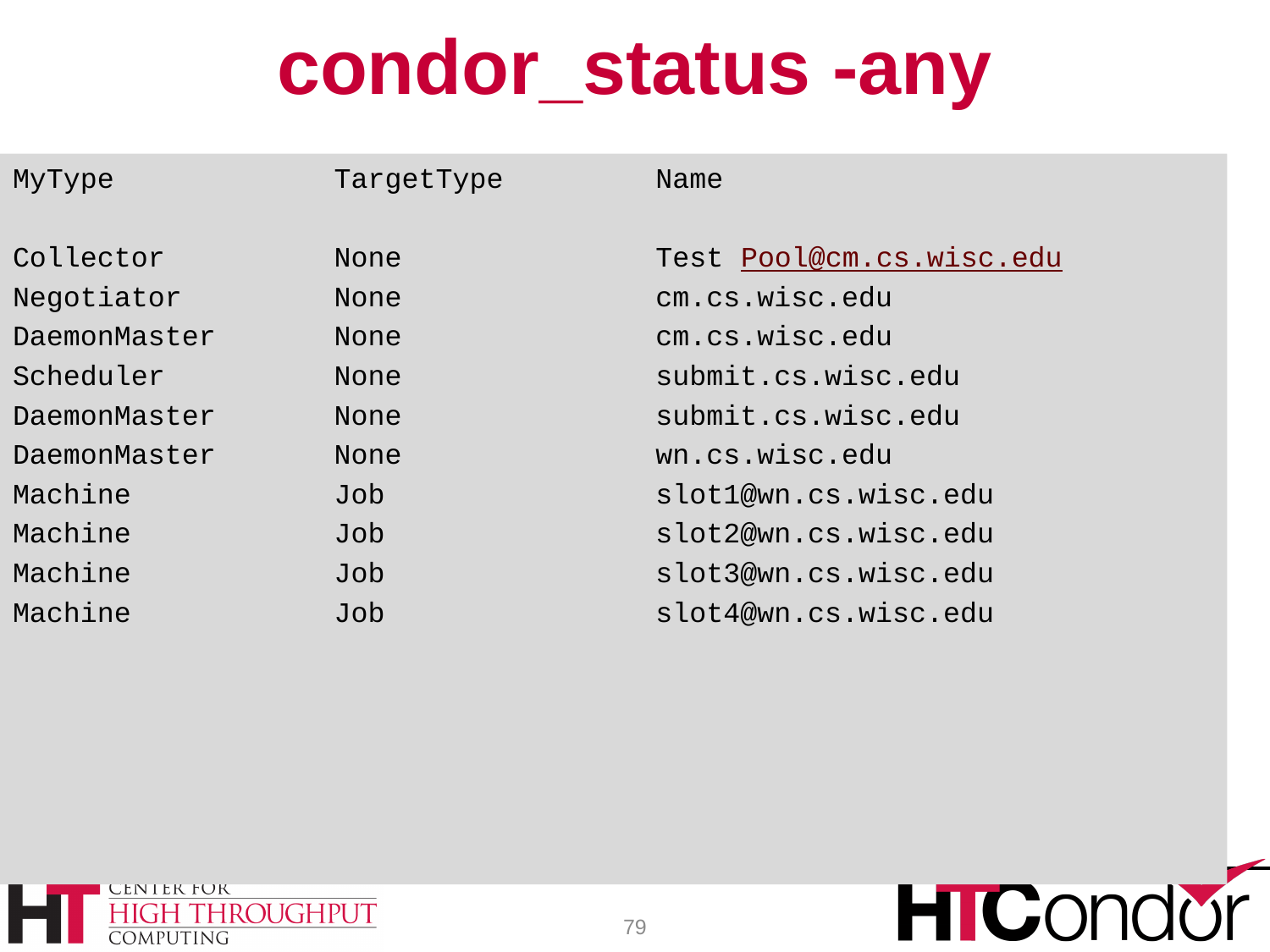

# condor_status -any
MyType             TargetType         Name

Collector          None               Test Pool@cm.cs.wisc.edu
Negotiator         None               cm.cs.wisc.edu
DaemonMaster       None               cm.cs.wisc.edu
Scheduler          None               submit.cs.wisc.edu
DaemonMaster       None               submit.cs.wisc.edu
DaemonMaster       None               wn.cs.wisc.edu
Machine            Job                slot1@wn.cs.wisc.edu
Machine            Job                slot2@wn.cs.wisc.edu
Machine            Job                slot3@wn.cs.wisc.edu
Machine            Job                slot4@wn.cs.wisc.edu
79